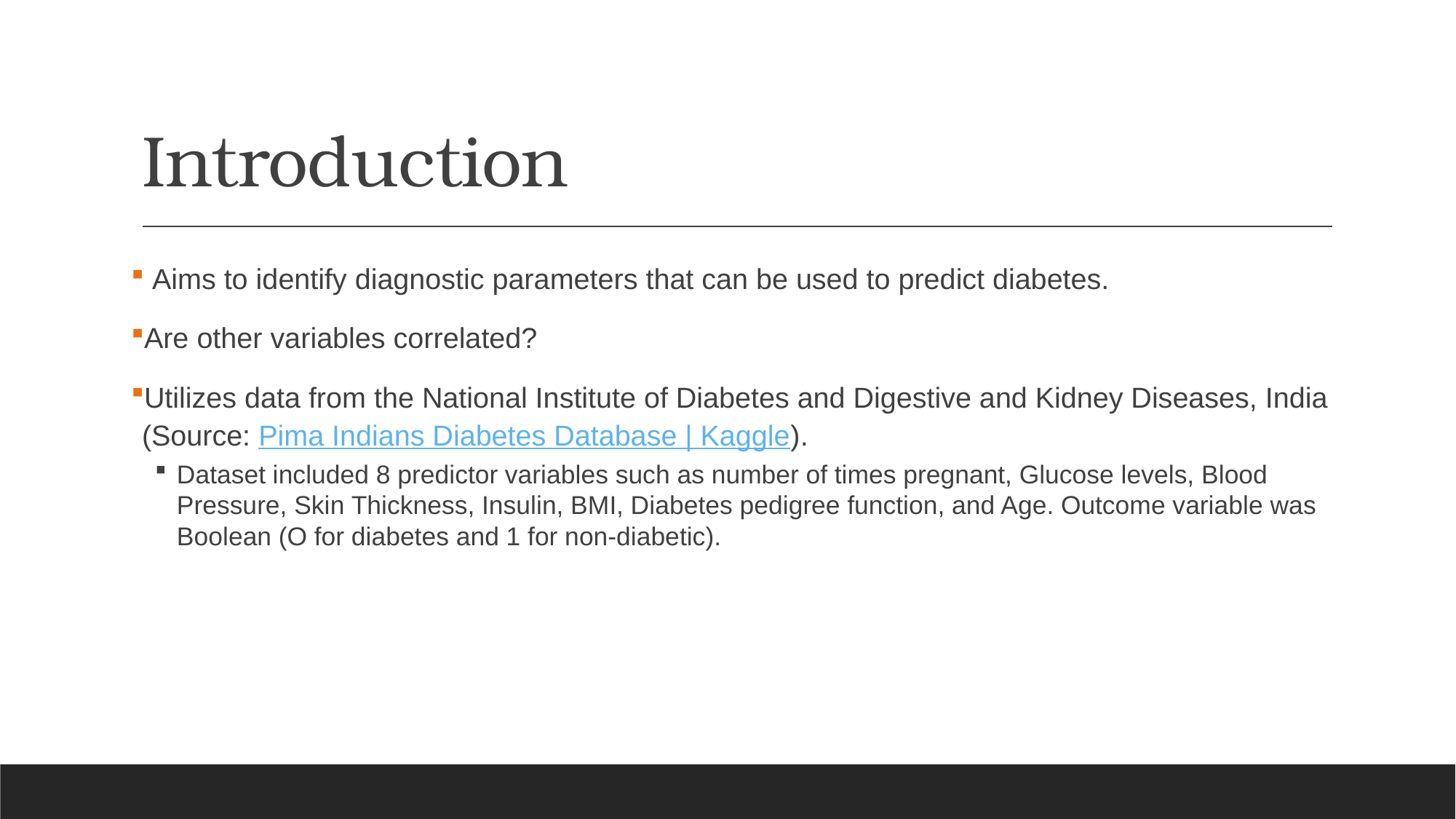

# Introduction
 Aims to identify diagnostic parameters that can be used to predict diabetes.
Are other variables correlated?
Utilizes data from the National Institute of Diabetes and Digestive and Kidney Diseases, India (Source: Pima Indians Diabetes Database | Kaggle).
Dataset included 8 predictor variables such as number of times pregnant, Glucose levels, Blood Pressure, Skin Thickness, Insulin, BMI, Diabetes pedigree function, and Age. Outcome variable was Boolean (O for diabetes and 1 for non-diabetic).